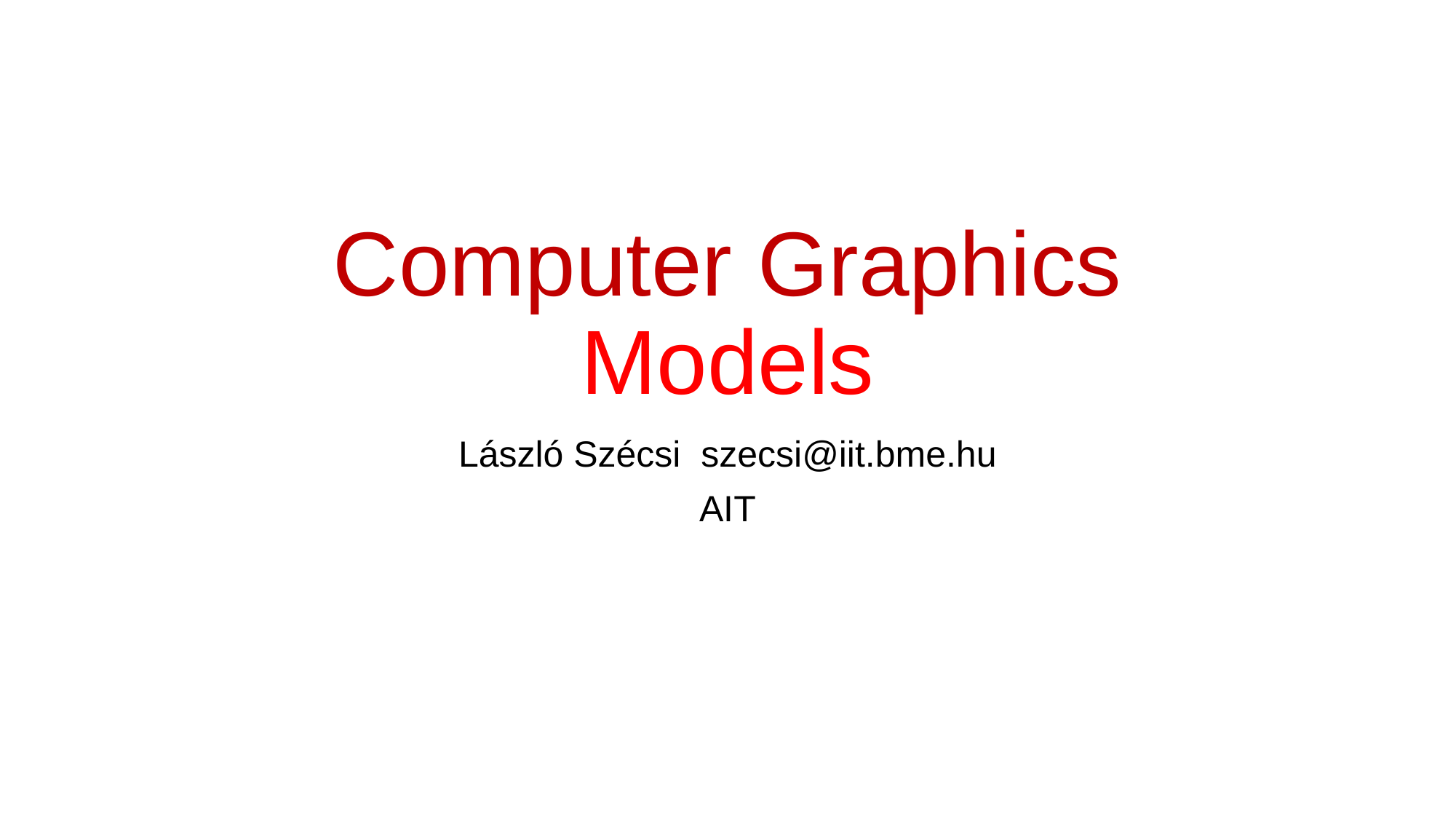

# Computer Graphics Models
László Szécsi  szecsi@iit.bme.hu
AIT